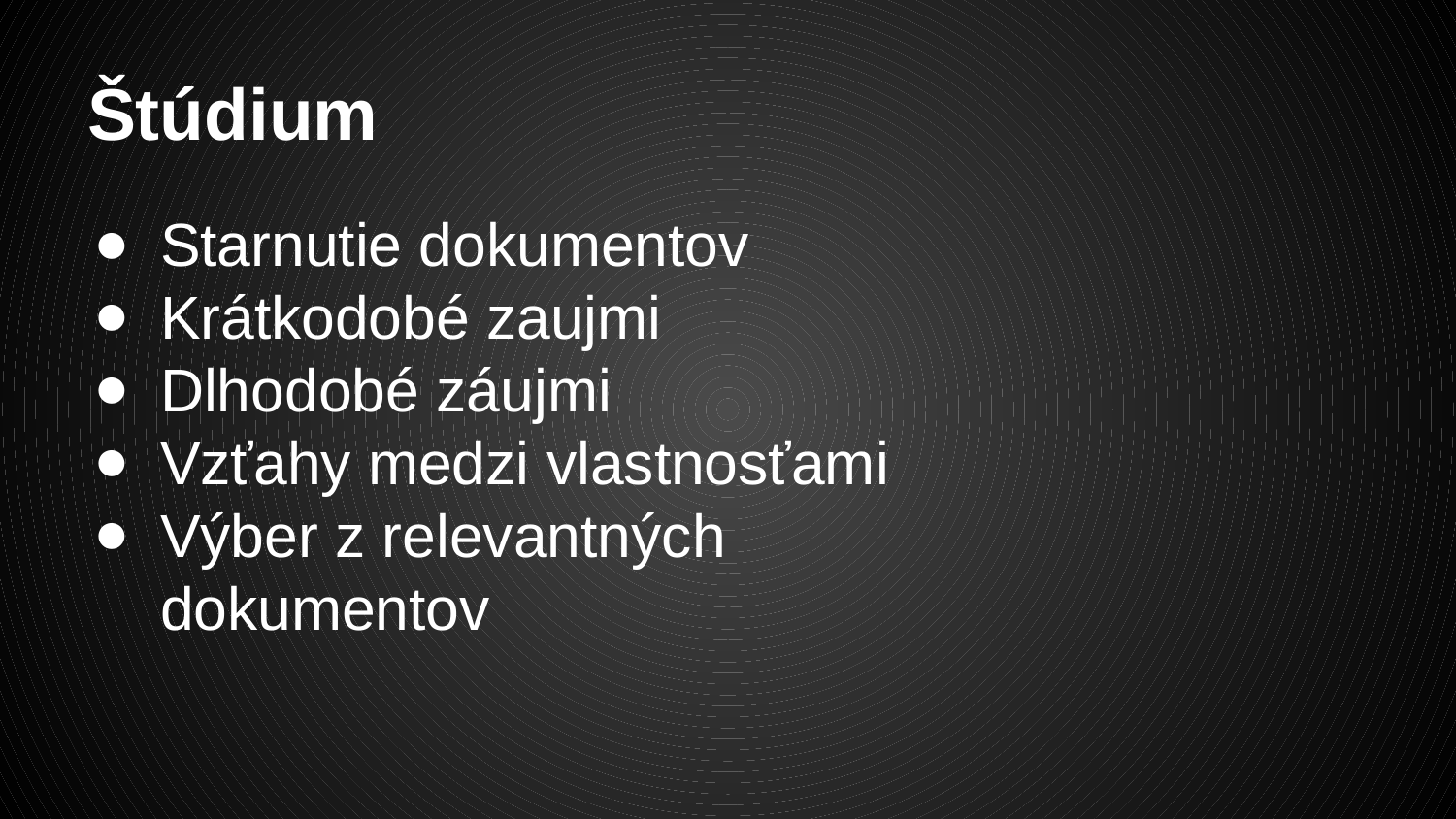

# Štúdium
Starnutie dokumentov
Krátkodobé zaujmi
Dlhodobé záujmi
Vzťahy medzi vlastnosťami
Výber z relevantných dokumentov